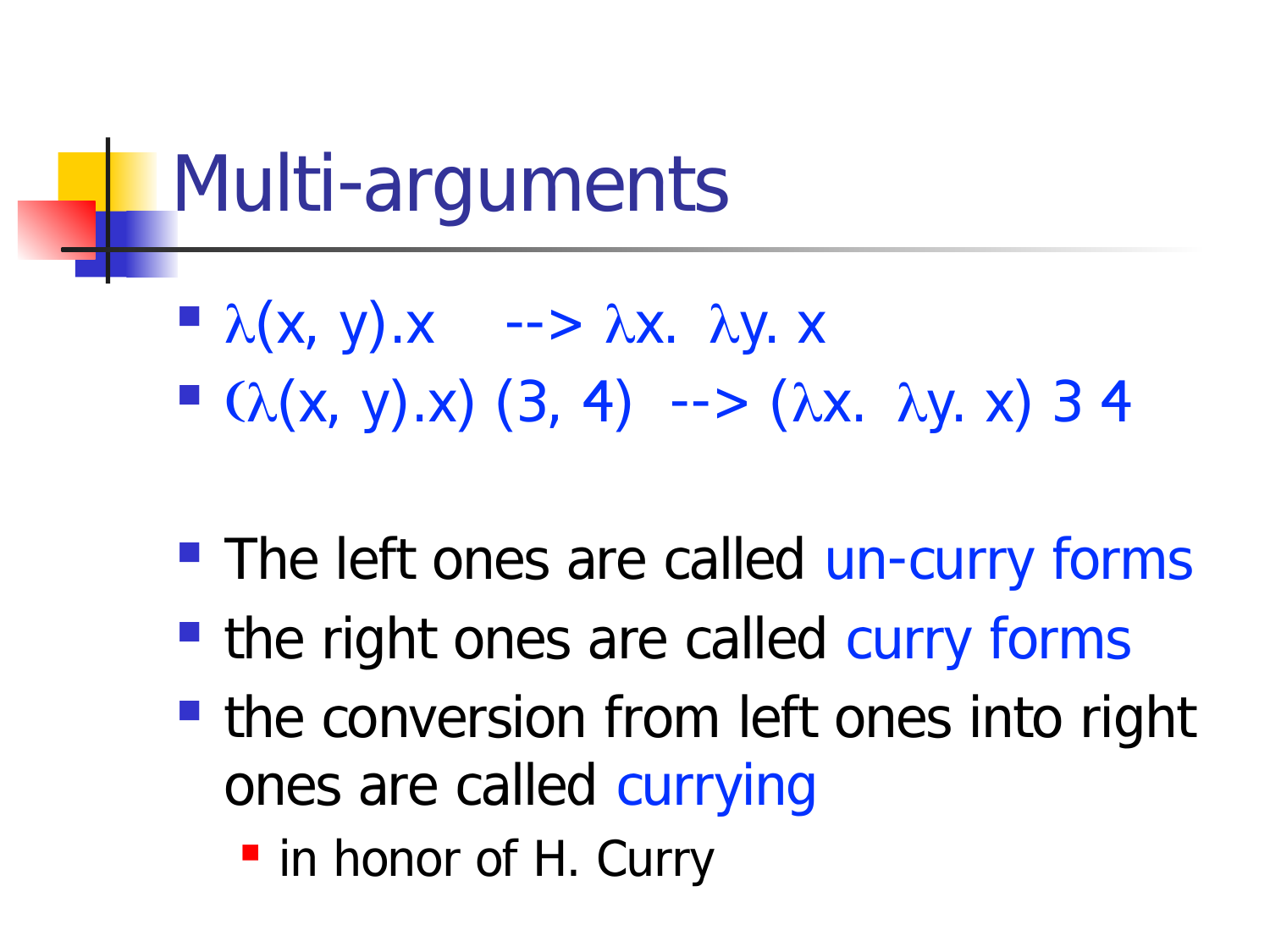

# Multi-arguments
λ(x, y).x    --> λx. λy. x
(λ(x, y).x) (3, 4)  --> (λx. λy. x) 3 4

The left ones are called un-curry forms
the right ones are called curry forms
the conversion from left ones into right ones are called currying
in honor of H. Curry